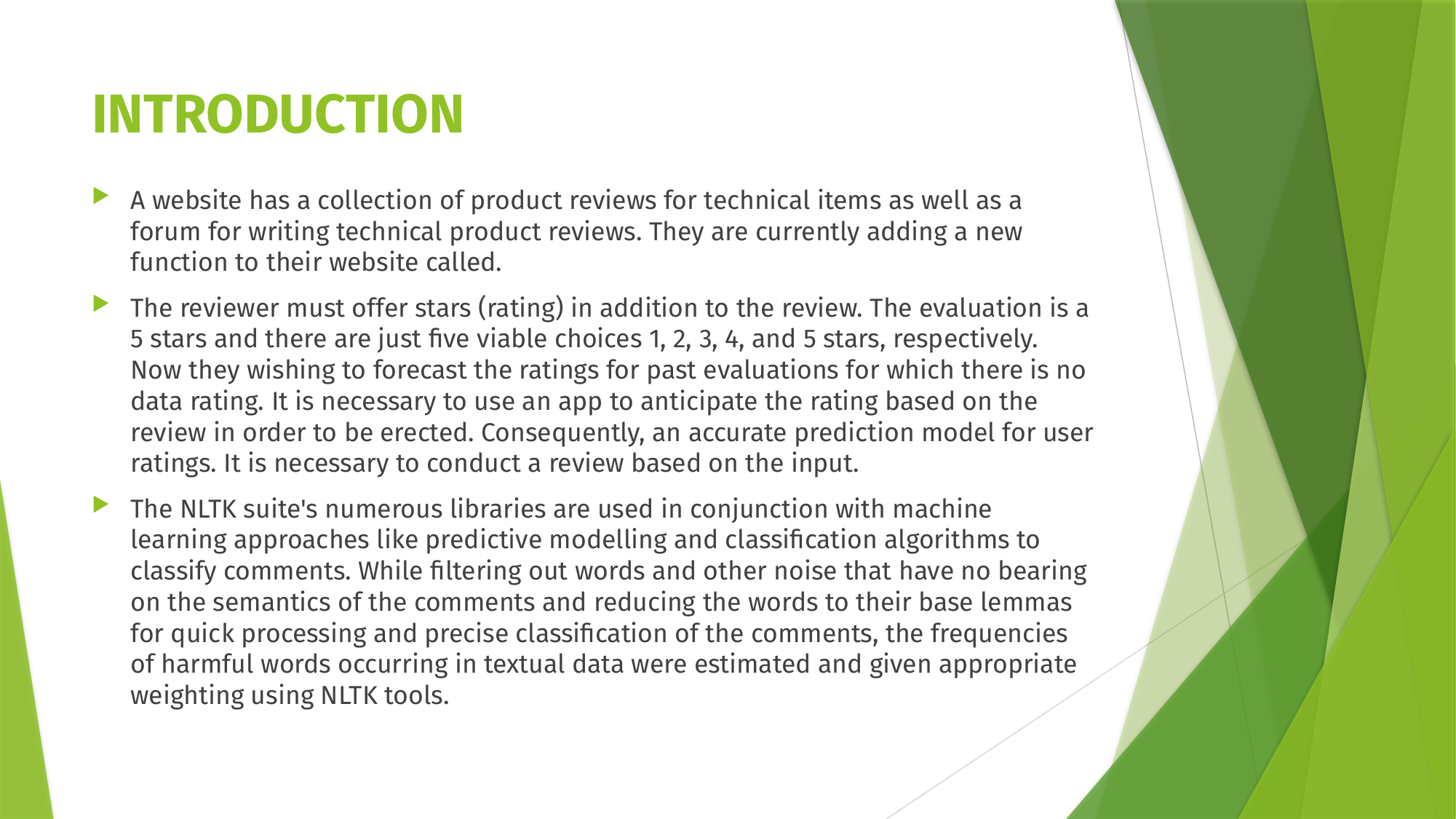

# INTRODUCTION
A website has a collection of product reviews for technical items as well as a forum for writing technical product reviews. They are currently adding a new function to their website called.
The reviewer must offer stars (rating) in addition to the review. The evaluation is a 5 stars and there are just five viable choices 1, 2, 3, 4, and 5 stars, respectively. Now they wishing to forecast the ratings for past evaluations for which there is no data rating. It is necessary to use an app to anticipate the rating based on the review in order to be erected. Consequently, an accurate prediction model for user ratings. It is necessary to conduct a review based on the input.
The NLTK suite's numerous libraries are used in conjunction with machine learning approaches like predictive modelling and classification algorithms to classify comments. While filtering out words and other noise that have no bearing on the semantics of the comments and reducing the words to their base lemmas for quick processing and precise classification of the comments, the frequencies of harmful words occurring in textual data were estimated and given appropriate weighting using NLTK tools.